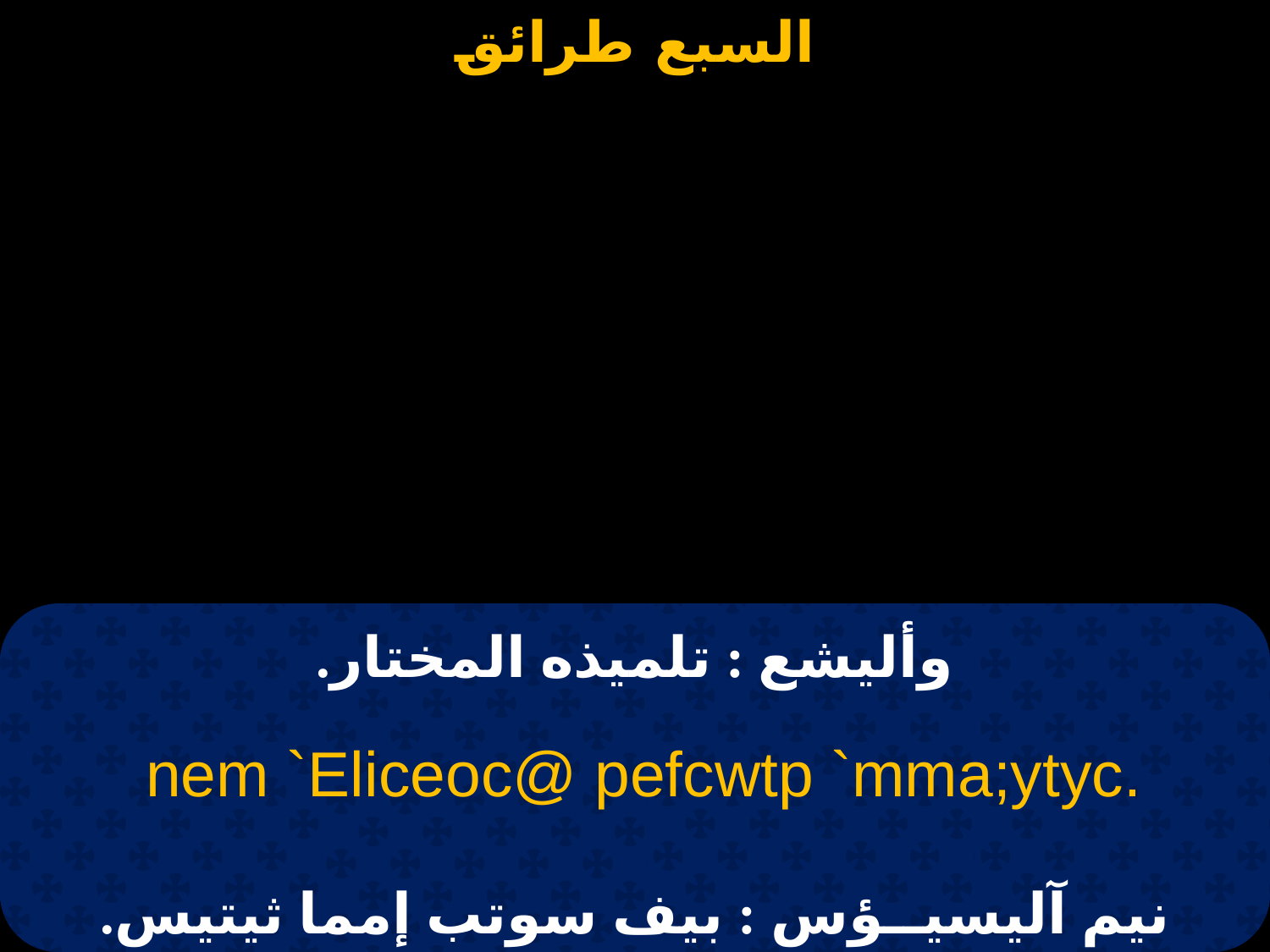

# وأليشع : تلميذه المختار.
 nem `Eliceoc@ pefcwtp `mma;ytyc.
نيم آليسيــؤس : بيف سوتب إمما ثيتيس.